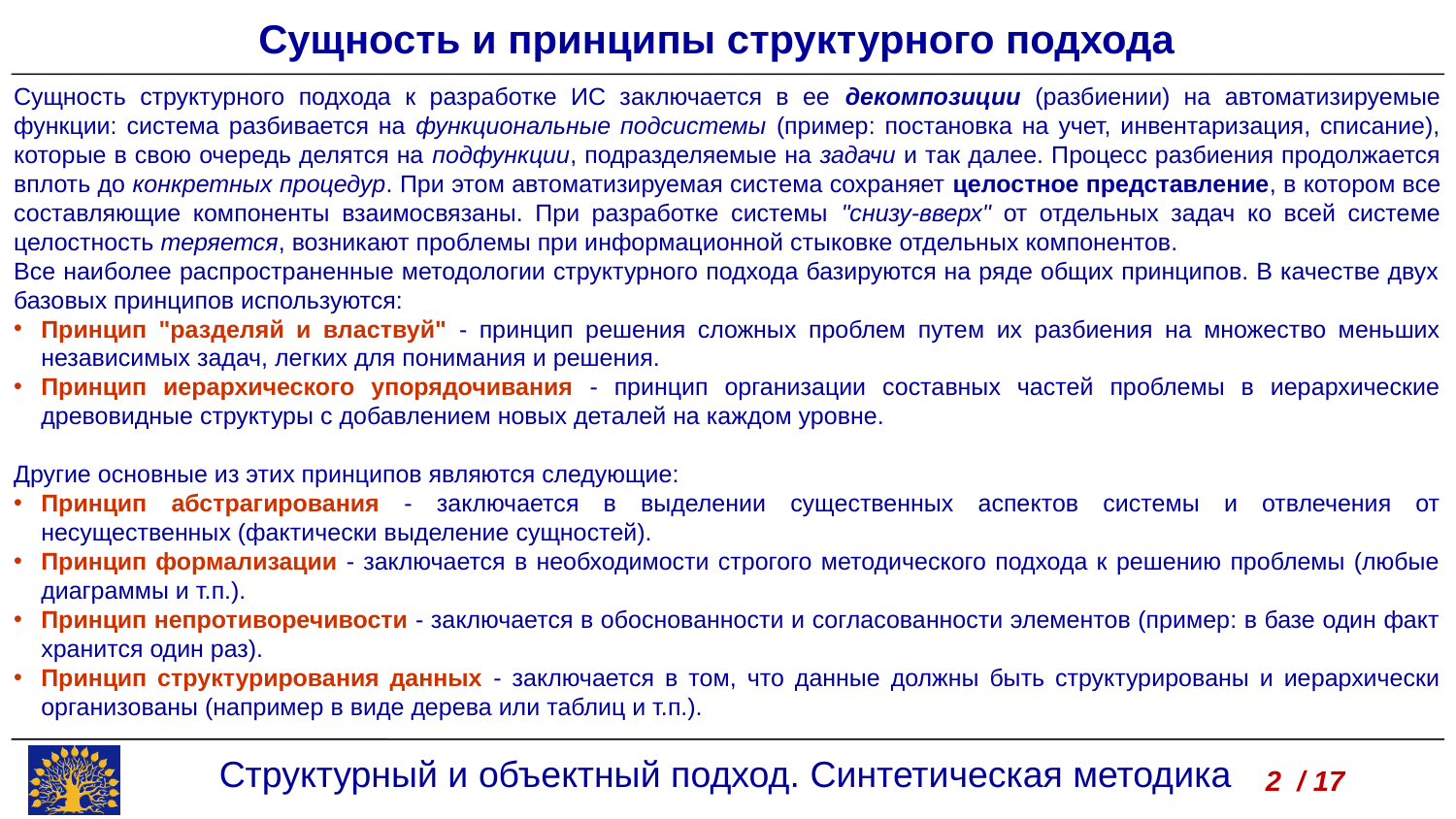

Сущность и принципы структурного подхода
Сущность структурного подхода к разработке ИС заключается в ее декомпозиции (разбиении) на автоматизируемые функции: система разбивается на функциональные подсистемы (пример: постановка на учет, инвентаризация, списание), которые в свою очередь делятся на подфункции, подразделяемые на задачи и так далее. Процесс разбиения продолжается вплоть до конкретных процедур. При этом автоматизируемая система сохраняет целостное представление, в котором все составляющие компоненты взаимосвязаны. При разработке системы "снизу-вверх" от отдельных задач ко всей системе целостность теряется, возникают проблемы при информационной стыковке отдельных компонентов.
Все наиболее распространенные методологии структурного подхода базируются на ряде общих принципов. В качестве двух базовых принципов используются:
Принцип "разделяй и властвуй" - принцип решения сложных проблем путем их разбиения на множество меньших независимых задач, легких для понимания и решения.
Принцип иерархического упорядочивания - принцип организации составных частей проблемы в иерархические древовидные структуры с добавлением новых деталей на каждом уровне.

Другие основные из этих принципов являются следующие:
Принцип абстрагирования - заключается в выделении существенных аспектов системы и отвлечения от несущественных (фактически выделение сущностей).
Принцип формализации - заключается в необходимости строгого методического подхода к решению проблемы (любые диаграммы и т.п.).
Принцип непротиворечивости - заключается в обоснованности и согласованности элементов (пример: в базе один факт хранится один раз).
Принцип структурирования данных - заключается в том, что данные должны быть структурированы и иерархически организованы (например в виде дерева или таблиц и т.п.).